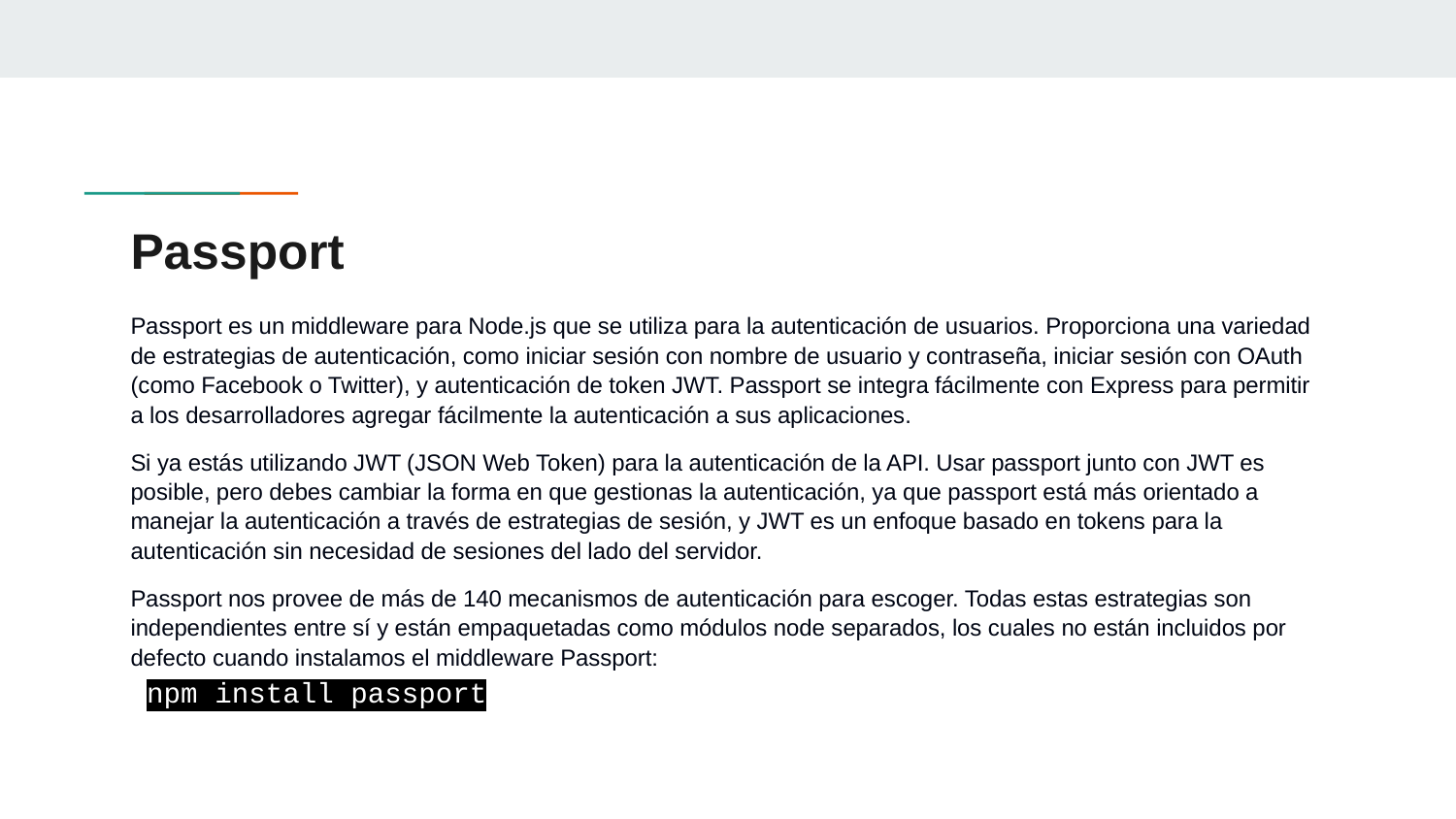

# Passport
Passport es un middleware para Node.js que se utiliza para la autenticación de usuarios. Proporciona una variedad de estrategias de autenticación, como iniciar sesión con nombre de usuario y contraseña, iniciar sesión con OAuth (como Facebook o Twitter), y autenticación de token JWT. Passport se integra fácilmente con Express para permitir a los desarrolladores agregar fácilmente la autenticación a sus aplicaciones.
Si ya estás utilizando JWT (JSON Web Token) para la autenticación de la API. Usar passport junto con JWT es posible, pero debes cambiar la forma en que gestionas la autenticación, ya que passport está más orientado a manejar la autenticación a través de estrategias de sesión, y JWT es un enfoque basado en tokens para la autenticación sin necesidad de sesiones del lado del servidor.
Passport nos provee de más de 140 mecanismos de autenticación para escoger. Todas estas estrategias son independientes entre sí y están empaquetadas como módulos node separados, los cuales no están incluidos por defecto cuando instalamos el middleware Passport:

npm install passport